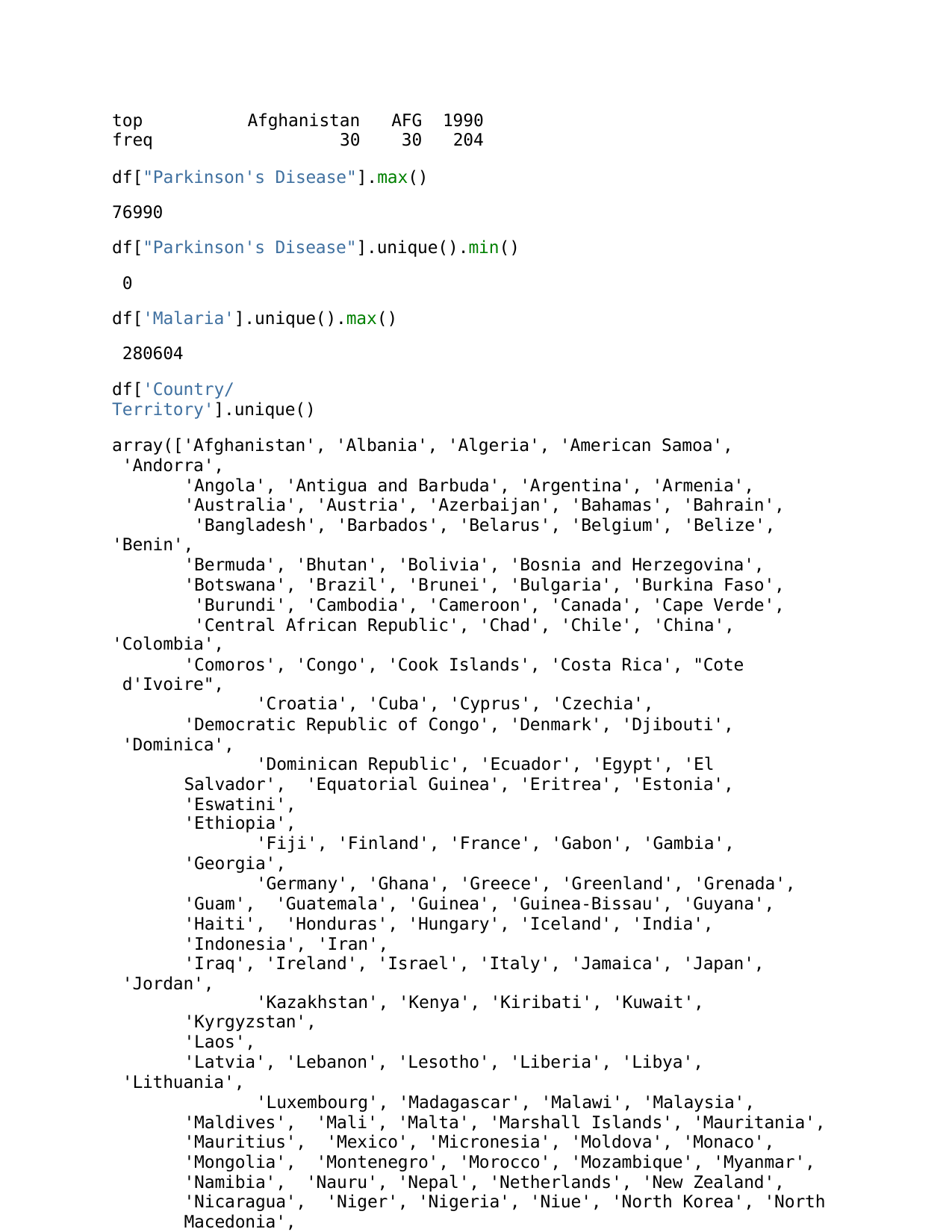

| top | Afghanistan | AFG 1990 |
| --- | --- | --- |
| freq | 30 | 30 204 |
df["Parkinson's Disease"].max()
76990
df["Parkinson's Disease"].unique().min()  0
df['Malaria'].unique().max()  280604
df['Country/Territory'].unique()
array(['Afghanistan', 'Albania', 'Algeria', 'American Samoa',  'Andorra',
'Angola', 'Antigua and Barbuda', 'Argentina', 'Armenia',  'Australia', 'Austria', 'Azerbaijan', 'Bahamas', 'Bahrain',  'Bangladesh', 'Barbados', 'Belarus', 'Belgium', 'Belize',
'Benin',
'Bermuda', 'Bhutan', 'Bolivia', 'Bosnia and Herzegovina',  'Botswana', 'Brazil', 'Brunei', 'Bulgaria', 'Burkina Faso',  'Burundi', 'Cambodia', 'Cameroon', 'Canada', 'Cape Verde',  'Central African Republic', 'Chad', 'Chile', 'China',
'Colombia',
'Comoros', 'Congo', 'Cook Islands', 'Costa Rica', "Cote  d'Ivoire",
'Croatia', 'Cuba', 'Cyprus', 'Czechia',
'Democratic Republic of Congo', 'Denmark', 'Djibouti',  'Dominica',
'Dominican Republic', 'Ecuador', 'Egypt', 'El Salvador',  'Equatorial Guinea', 'Eritrea', 'Estonia', 'Eswatini',
'Ethiopia',
'Fiji', 'Finland', 'France', 'Gabon', 'Gambia', 'Georgia',
'Germany', 'Ghana', 'Greece', 'Greenland', 'Grenada', 'Guam',  'Guatemala', 'Guinea', 'Guinea-Bissau', 'Guyana', 'Haiti',  'Honduras', 'Hungary', 'Iceland', 'India', 'Indonesia', 'Iran',
'Iraq', 'Ireland', 'Israel', 'Italy', 'Jamaica', 'Japan',  'Jordan',
'Kazakhstan', 'Kenya', 'Kiribati', 'Kuwait', 'Kyrgyzstan',
'Laos',
'Latvia', 'Lebanon', 'Lesotho', 'Liberia', 'Libya',  'Lithuania',
'Luxembourg', 'Madagascar', 'Malawi', 'Malaysia', 'Maldives',  'Mali', 'Malta', 'Marshall Islands', 'Mauritania', 'Mauritius',  'Mexico', 'Micronesia', 'Moldova', 'Monaco', 'Mongolia',  'Montenegro', 'Morocco', 'Mozambique', 'Myanmar', 'Namibia',  'Nauru', 'Nepal', 'Netherlands', 'New Zealand', 'Nicaragua',  'Niger', 'Nigeria', 'Niue', 'North Korea', 'North Macedonia',